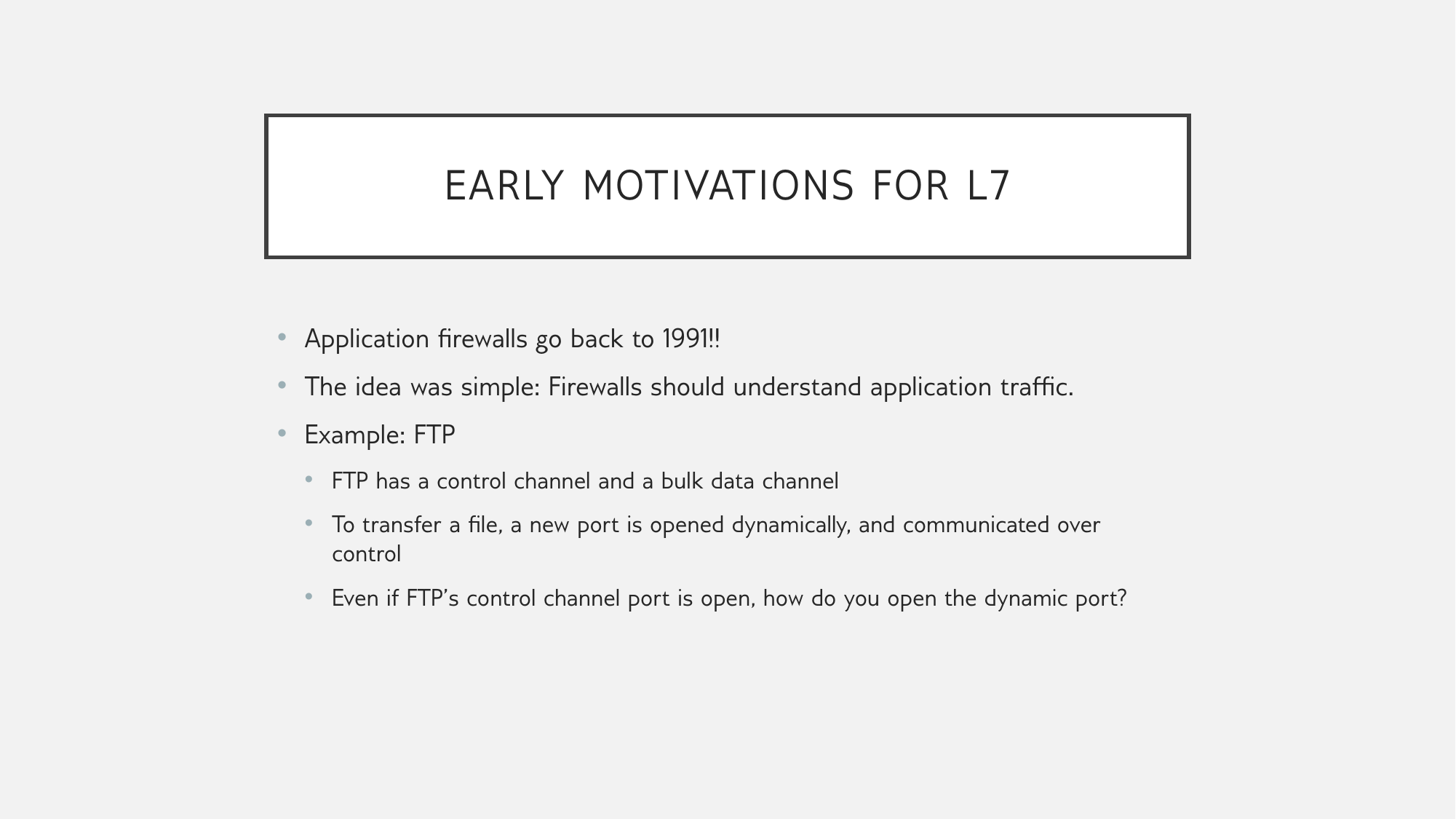

# Early Motivations for L7
Application firewalls go back to 1991!!
The idea was simple: Firewalls should understand application traffic.
Example: FTP
FTP has a control channel and a bulk data channel
To transfer a file, a new port is opened dynamically, and communicated over control
Even if FTP’s control channel port is open, how do you open the dynamic port?